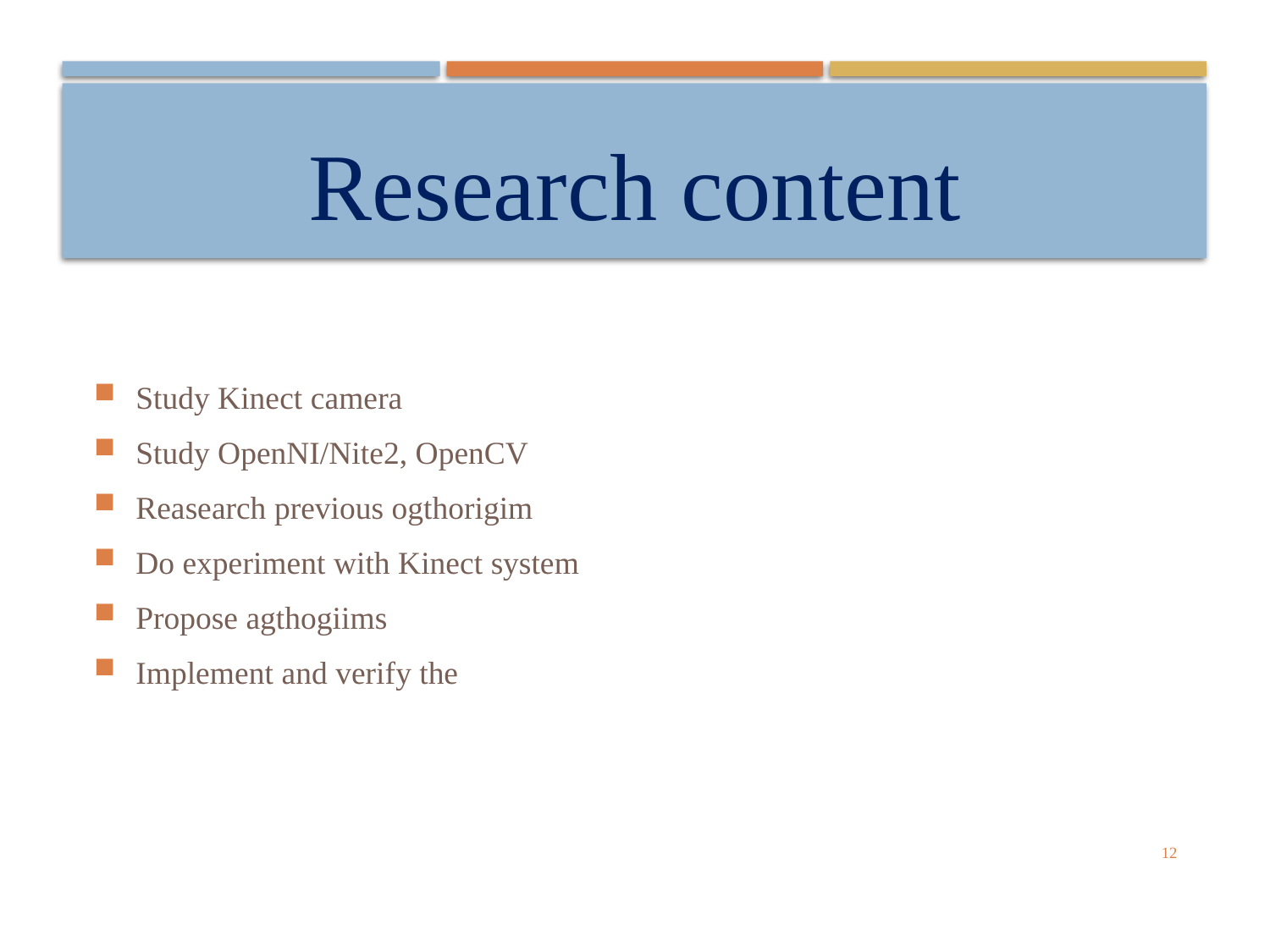

# Research content
Study Kinect camera
Study OpenNI/Nite2, OpenCV
Reasearch previous ogthorigim
Do experiment with Kinect system
Propose agthogiims
Implement and verify the

12